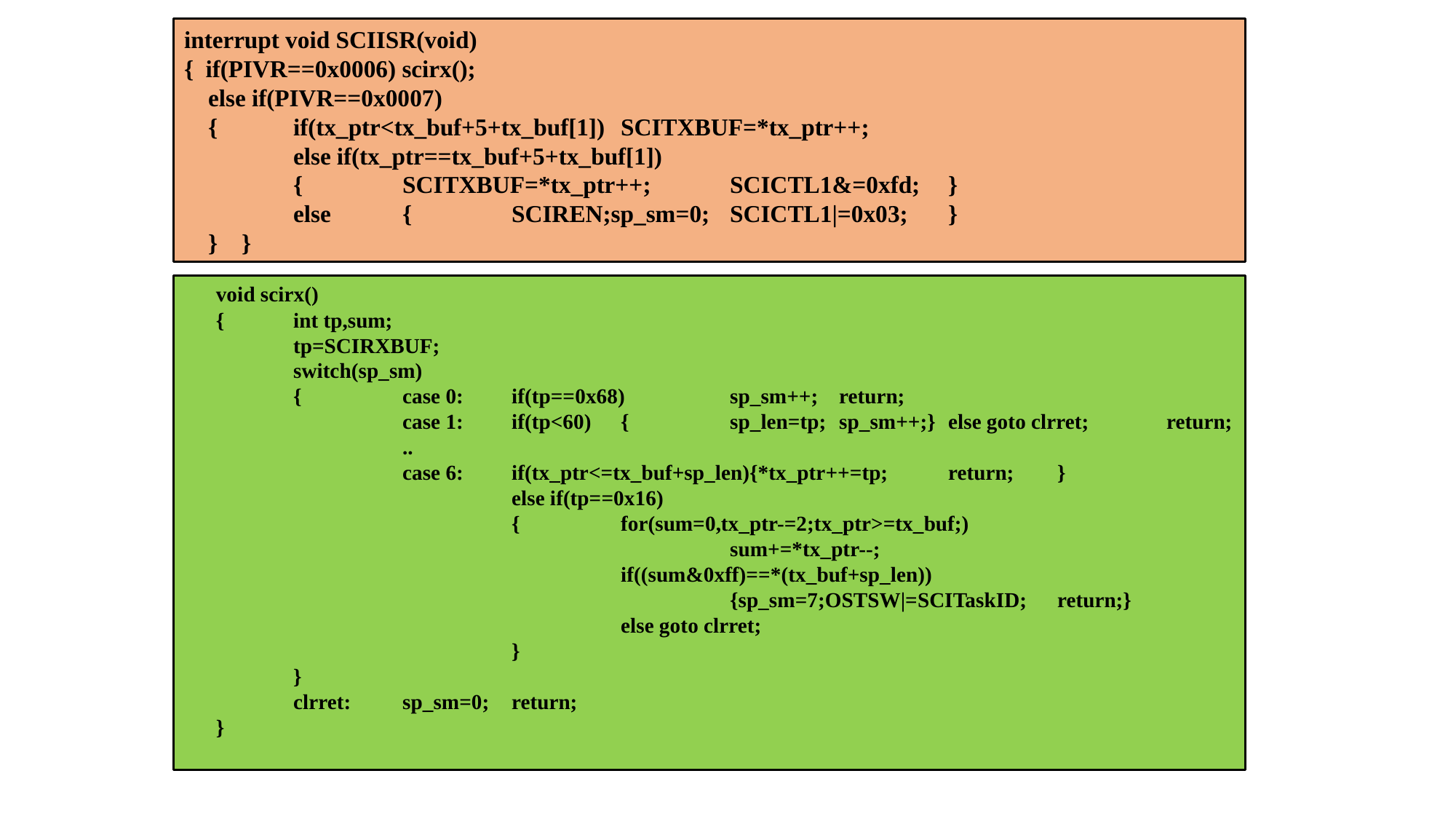

interrupt void SCIISR(void)
{  if(PIVR==0x0006) scirx();
    else if(PIVR==0x0007)
    {	if(tx_ptr<tx_buf+5+tx_buf[1])	SCITXBUF=*tx_ptr++;
      	else if(tx_ptr==tx_buf+5+tx_buf[1])
      	{	SCITXBUF=*tx_ptr++;    	SCICTL1&=0xfd;    	}
      	else   	{	SCIREN;sp_sm=0;	SCICTL1|=0x03; 	}
    }    }
void scirx()
{	int tp,sum;
	tp=SCIRXBUF;
	switch(sp_sm)
	{	case 0:	if(tp==0x68)	sp_sm++;	return;
		case 1:	if(tp<60)	{	sp_len=tp;	sp_sm++;}	else goto clrret;	return;
		..
		case 6:	if(tx_ptr<=tx_buf+sp_len){*tx_ptr++=tp;	return;	}
			else if(tp==0x16)
			{	for(sum=0,tx_ptr-=2;tx_ptr>=tx_buf;)
					sum+=*tx_ptr--;
			    	if((sum&0xff)==*(tx_buf+sp_len))
					{sp_sm=7;OSTSW|=SCITaskID;	return;}
				else goto clrret;
			}
	}
	clrret:	sp_sm=0;	return;
}